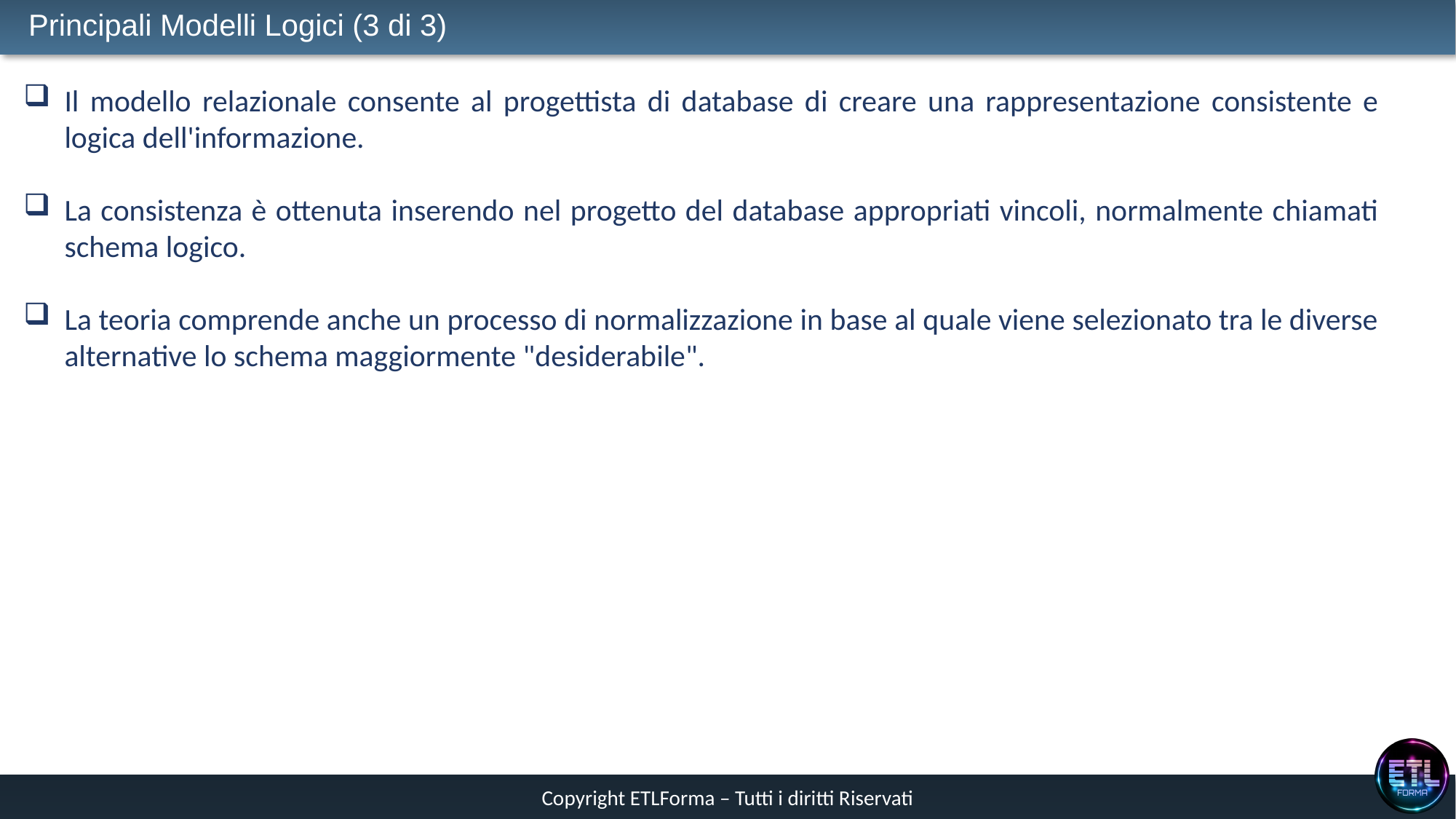

# Principali Modelli Logici (3 di 3)
Il modello relazionale consente al progettista di database di creare una rappresentazione consistente e logica dell'informazione.

La consistenza è ottenuta inserendo nel progetto del database appropriati vincoli, normalmente chiamati schema logico.

La teoria comprende anche un processo di normalizzazione in base al quale viene selezionato tra le diverse alternative lo schema maggiormente "desiderabile".